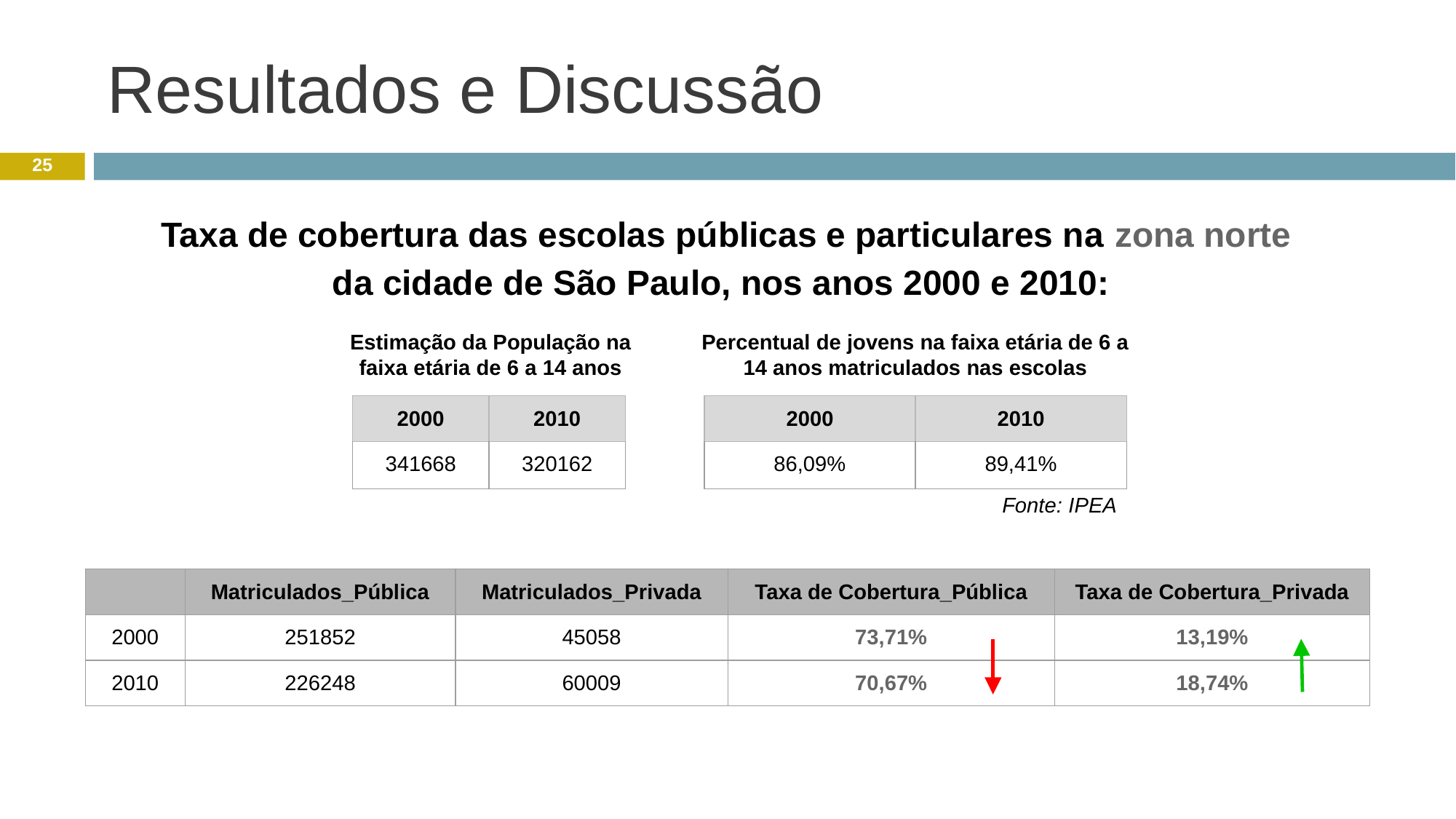

# Resultados e Discussão
25
Taxa de cobertura das escolas públicas e particulares na zona norte da cidade de São Paulo, nos anos 2000 e 2010:
Percentual de jovens na faixa etária de 6 a 14 anos matriculados nas escolas

Estimação da População na faixa etária de 6 a 14 anos

| 2000 | 2010 |
| --- | --- |
| 341668 | 320162 |
| 2000 | 2010 |
| --- | --- |
| 86,09% | 89,41% |
Fonte: IPEA
|  | Matriculados\_Pública | Matriculados\_Privada | Taxa de Cobertura\_Pública | Taxa de Cobertura\_Privada |
| --- | --- | --- | --- | --- |
| 2000 | 251852 | 45058 | 73,71% | 13,19% |
| 2010 | 226248 | 60009 | 70,67% | 18,74% |